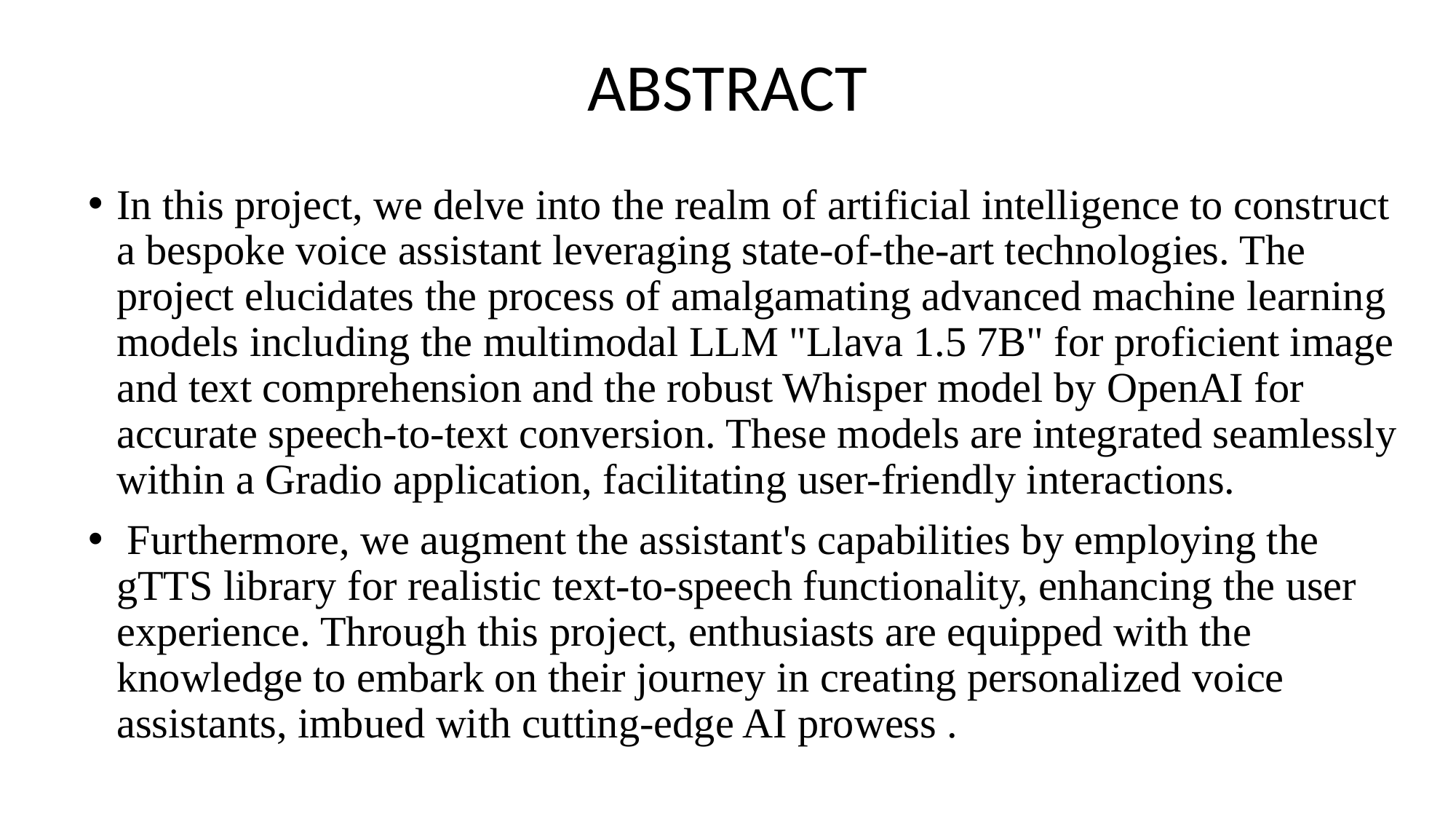

# ABSTRACT

In this project, we delve into the realm of artificial intelligence to construct a bespoke voice assistant leveraging state-of-the-art technologies. The project elucidates the process of amalgamating advanced machine learning models including the multimodal LLM "Llava 1.5 7B" for proficient image and text comprehension and the robust Whisper model by OpenAI for accurate speech-to-text conversion. These models are integrated seamlessly within a Gradio application, facilitating user-friendly interactions.
 Furthermore, we augment the assistant's capabilities by employing the gTTS library for realistic text-to-speech functionality, enhancing the user experience. Through this project, enthusiasts are equipped with the knowledge to embark on their journey in creating personalized voice assistants, imbued with cutting-edge AI prowess .